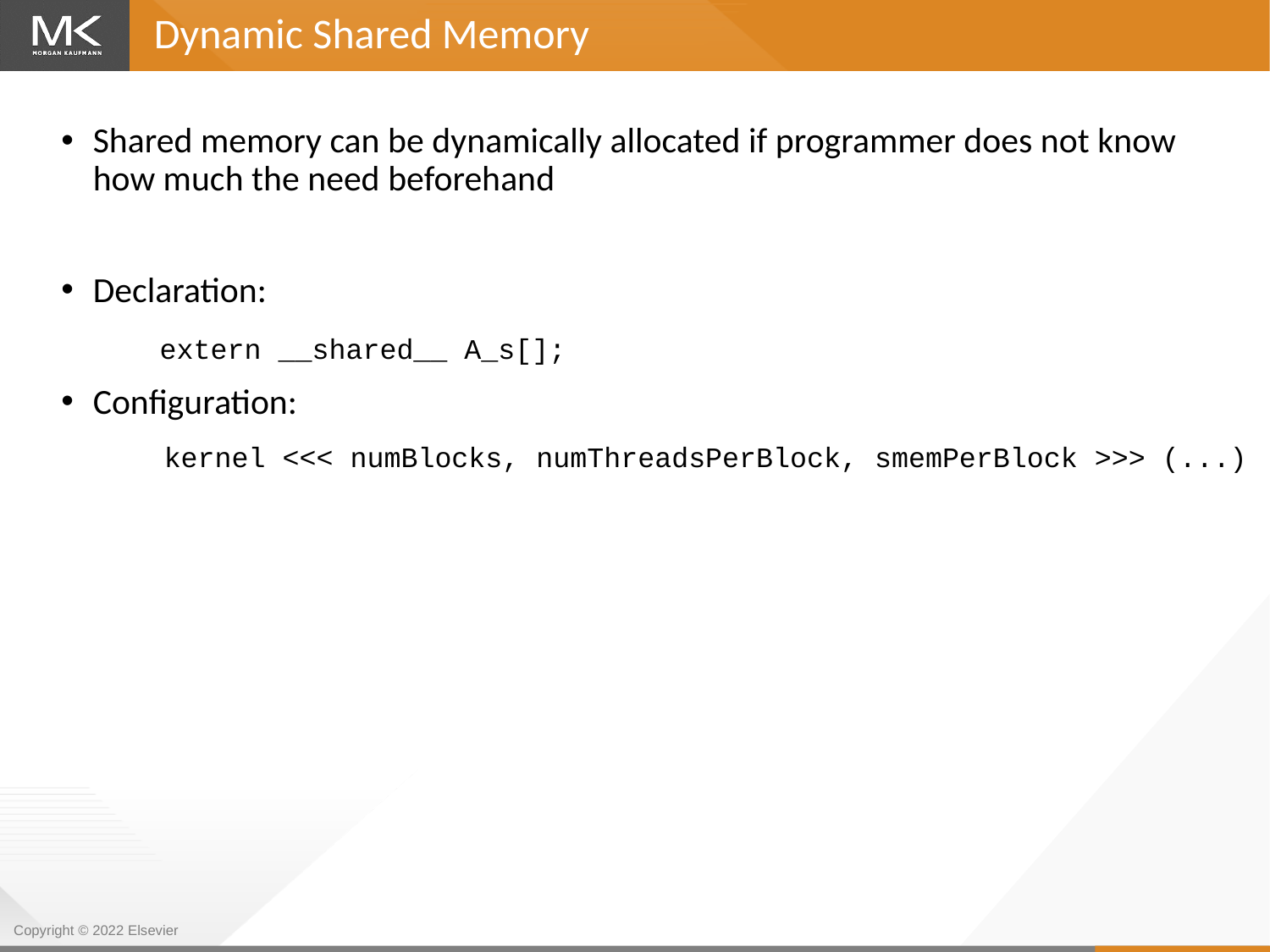

Dynamic Shared Memory
Shared memory can be dynamically allocated if programmer does not know how much the need beforehand

Declaration:

Configuration:
extern __shared__ A_s[];
kernel <<< numBlocks, numThreadsPerBlock, smemPerBlock >>> (...)